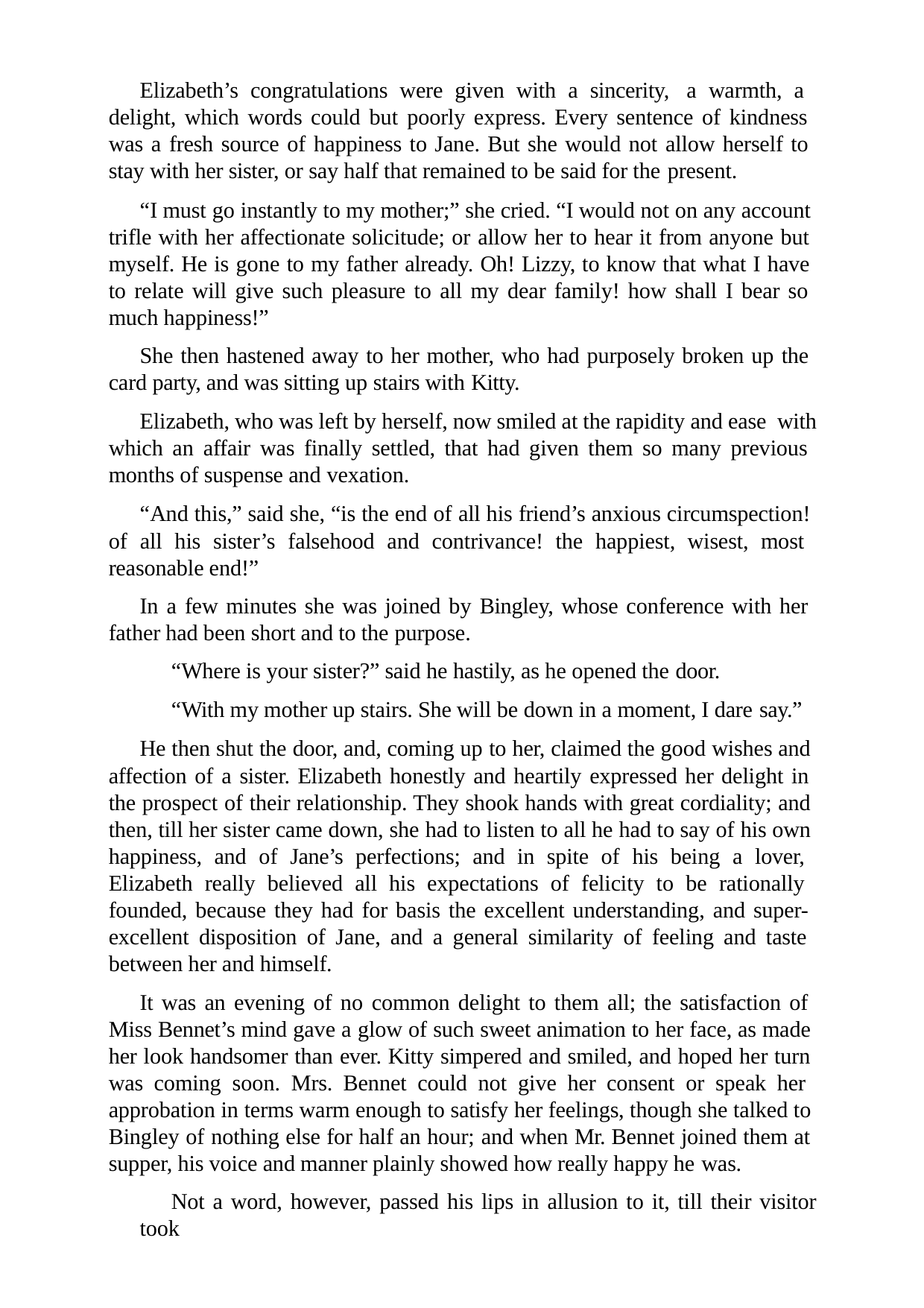

Elizabeth’s congratulations were given with a sincerity, a warmth, a  delight, which words could but poorly express. Every sentence of kindness  was a fresh source of happiness to Jane. But she would not allow herself to  stay with her sister, or say half that remained to be said for the present.
“I must go instantly to my mother;” she cried. “I would not on any account  trifle with her affectionate solicitude; or allow her to hear it from anyone but  myself. He is gone to my father already. Oh! Lizzy, to know that what I have  to relate will give such pleasure to all my dear family! how shall I bear so  much happiness!”
She then hastened away to her mother, who had purposely broken up the  card party, and was sitting up stairs with Kitty.
Elizabeth, who was left by herself, now smiled at the rapidity and ease  with which an affair was finally settled, that had given them so many previous  months of suspense and vexation.
“And this,” said she, “is the end of all his friend’s anxious circumspection!  of all his sister’s falsehood and contrivance! the happiest, wisest, most  reasonable end!”
In a few minutes she was joined by Bingley, whose conference with her  father had been short and to the purpose.
“Where is your sister?” said he hastily, as he opened the door.
“With my mother up stairs. She will be down in a moment, I dare say.”
He then shut the door, and, coming up to her, claimed the good wishes and  affection of a sister. Elizabeth honestly and heartily expressed her delight in  the prospect of their relationship. They shook hands with great cordiality; and  then, till her sister came down, she had to listen to all he had to say of his own  happiness, and of Jane’s perfections; and in spite of his being a lover,  Elizabeth really believed all his expectations of felicity to be rationally  founded, because they had for basis the excellent understanding, and super-  excellent disposition of Jane, and a general similarity of feeling and taste  between her and himself.
It was an evening of no common delight to them all; the satisfaction of  Miss Bennet’s mind gave a glow of such sweet animation to her face, as made  her look handsomer than ever. Kitty simpered and smiled, and hoped her turn  was coming soon. Mrs. Bennet could not give her consent or speak her  approbation in terms warm enough to satisfy her feelings, though she talked to  Bingley of nothing else for half an hour; and when Mr. Bennet joined them at  supper, his voice and manner plainly showed how really happy he was.
Not a word, however, passed his lips in allusion to it, till their visitor took